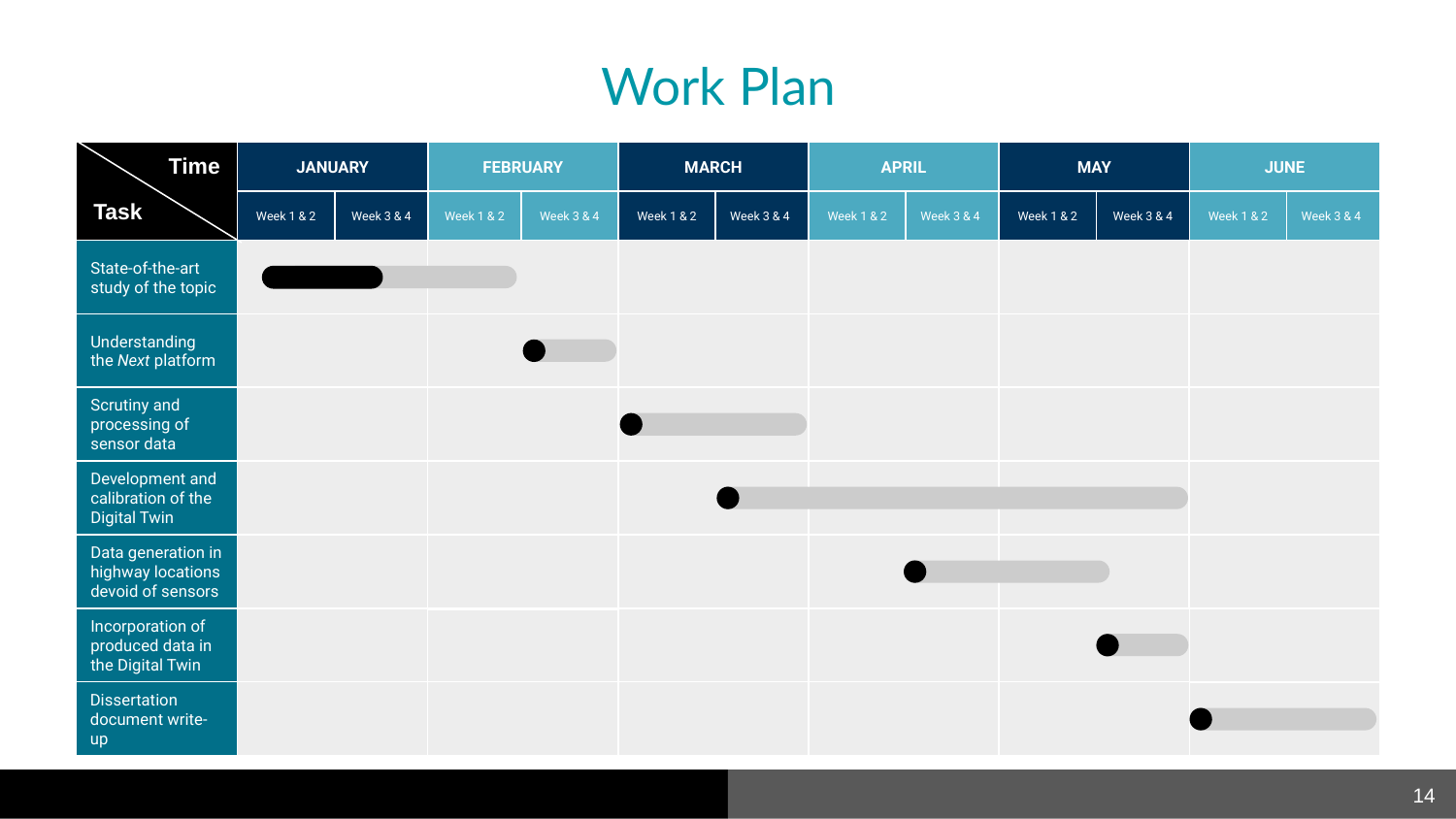

# Work Plan
Time
Lorem ipsum

Q1
Q1
JANUARY
Q2
Q2
FEBRUARY
Q3
Q3
MARCH
Q4
Q4
APRIL
Q1
Q1
MAY
Q2
Q2
JUNE

Task
Week 1 & 2
Week 3 & 4
Week 1 & 2
Week 3 & 4
Week 1 & 2
Week 3 & 4
Week 3 & 4
Week 1 & 2
Week 3 & 4
Week 1 & 2
Week 3 & 4
LOR
LOR
DOL
DOL
LOR
LOR
DOL
DOL
LOR
LOR
DOL
DOL
DOL
DOL
LOR
LOR
DOL
DOL
LOR
LOR
DOL
DOL
Week 1 & 2
LOR
LOR

State-of-the-art study of the topic

Lorem ipsum
Lorem ipsum
Understanding the Next platform

Lorem ipsum
Lorem ipsum
Scrutiny and processing of sensor data

Lorem ipsum
Lorem ipsum
Development and calibration of the Digital Twin

Lorem ipsum
Lorem ipsum
Data generation in highway locations devoid of sensors

Incorporation of produced data in the Digital Twin

Dissertation document write-up

14